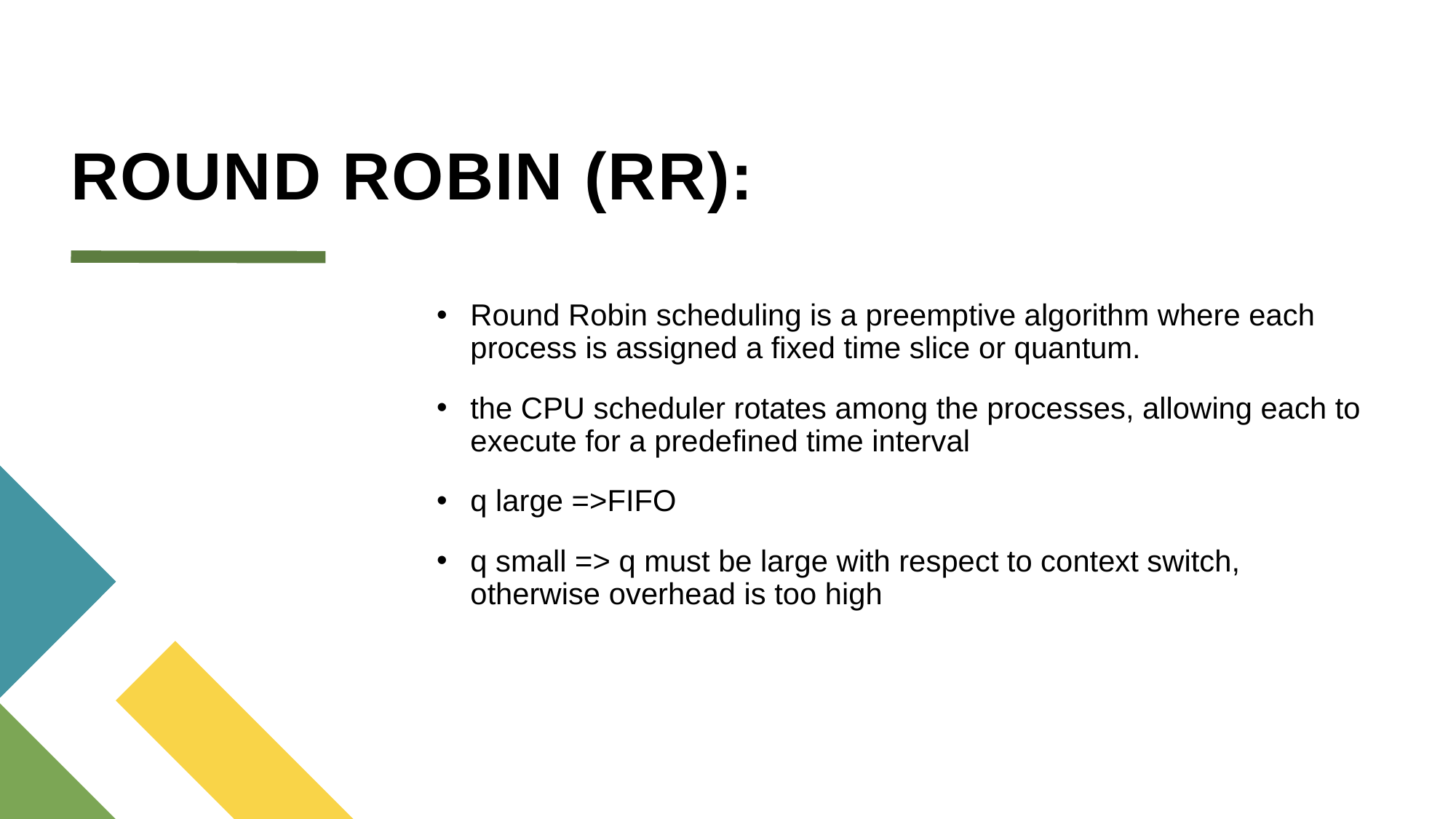

# ROUND ROBIN (RR):
Round Robin scheduling is a preemptive algorithm where each process is assigned a fixed time slice or quantum.
the CPU scheduler rotates among the processes, allowing each to execute for a predefined time interval
q large =>FIFO
q small => q must be large with respect to context switch, otherwise overhead is too high